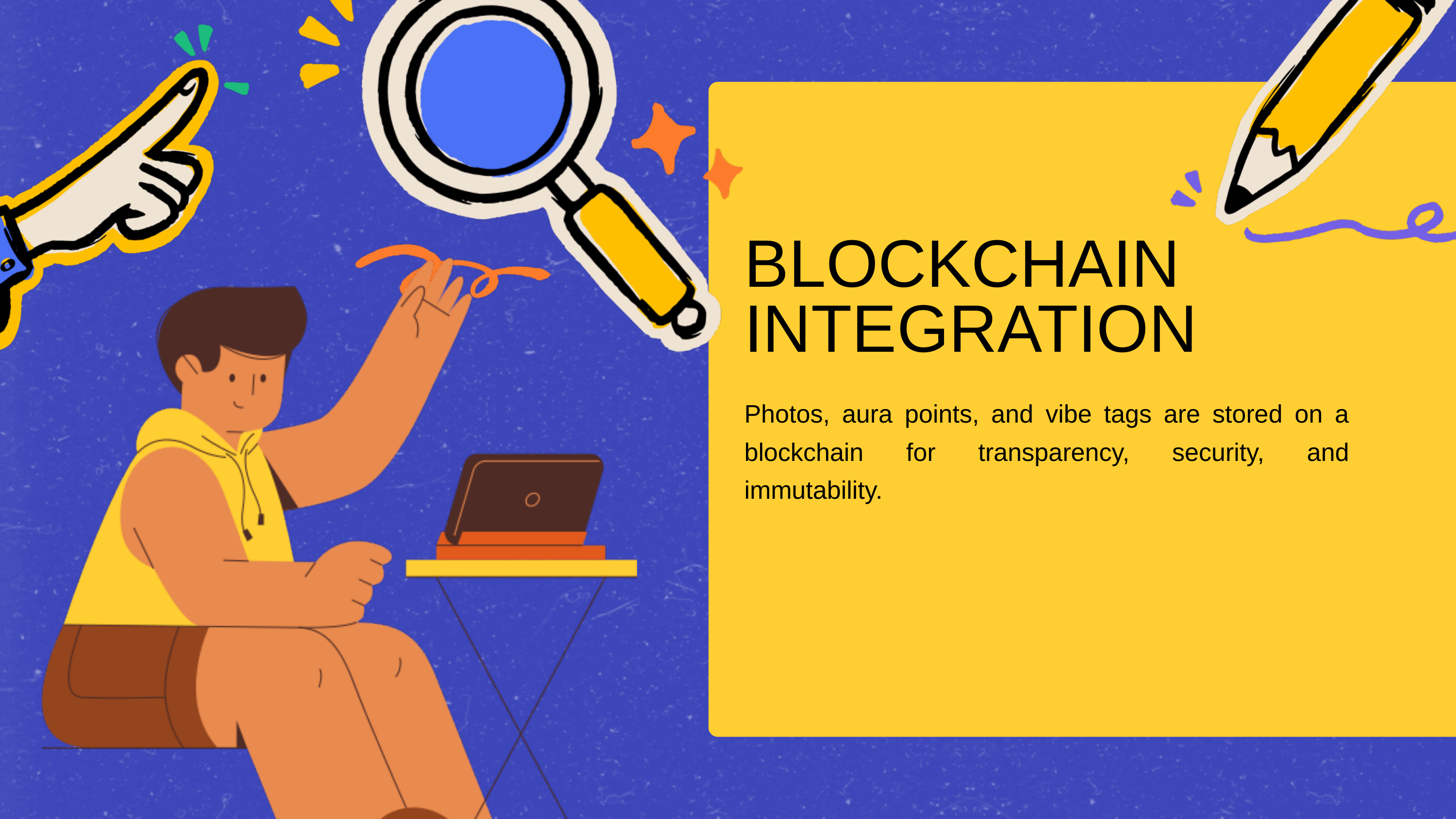

BLOCKCHAIN
INTEGRATION

Photos, aura points, and vibe tags are stored on a blockchain for transparency, security, and immutability.